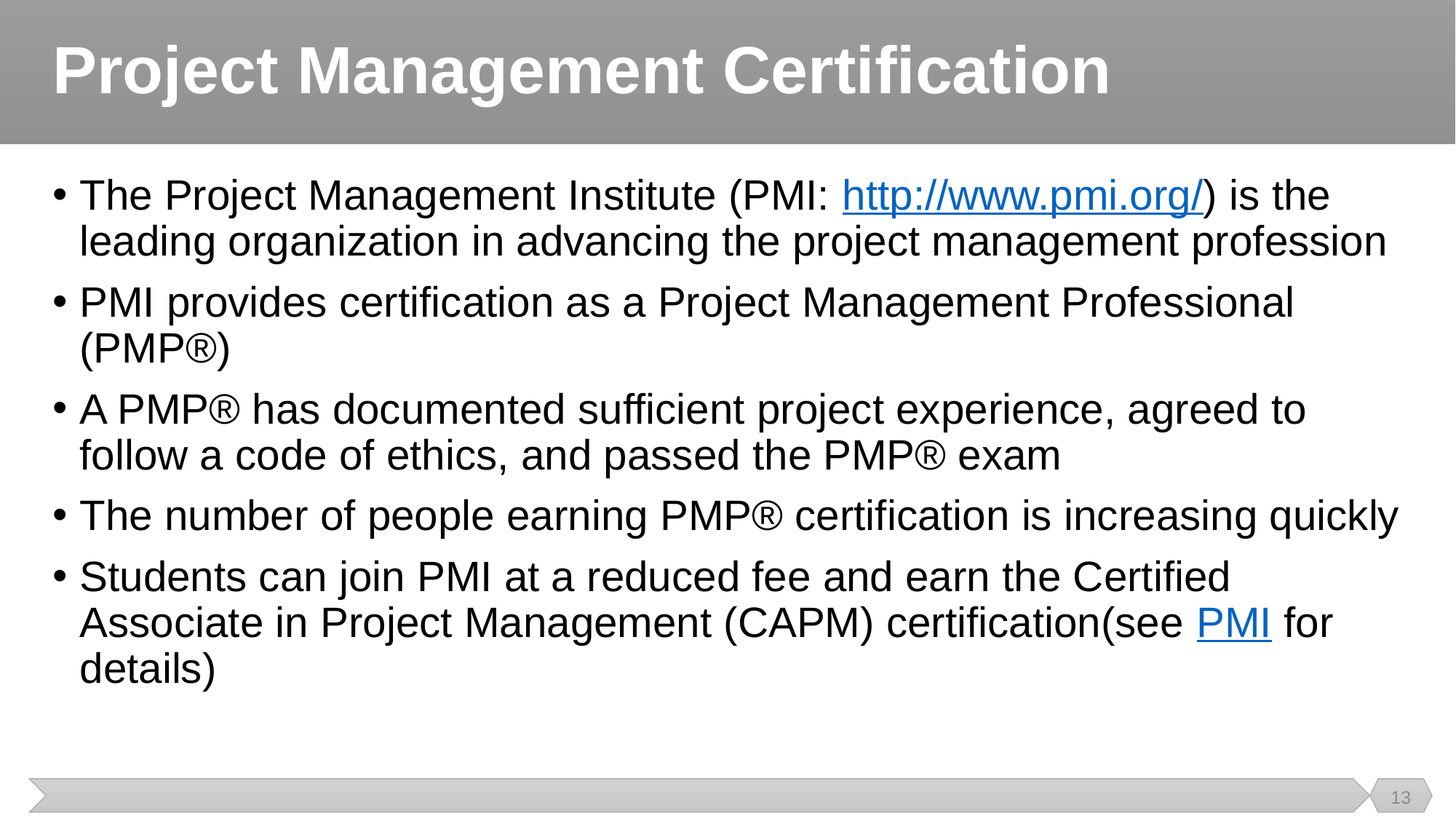

# Project Management Certification
The Project Management Institute (PMI: http://www.pmi.org/) is the leading organization in advancing the project management profession
PMI provides certification as a Project Management Professional (PMP®)
A PMP® has documented sufficient project experience, agreed to follow a code of ethics, and passed the PMP® exam
The number of people earning PMP® certification is increasing quickly
Students can join PMI at a reduced fee and earn the Certified Associate in Project Management (CAPM) certification(see PMI for details)

13